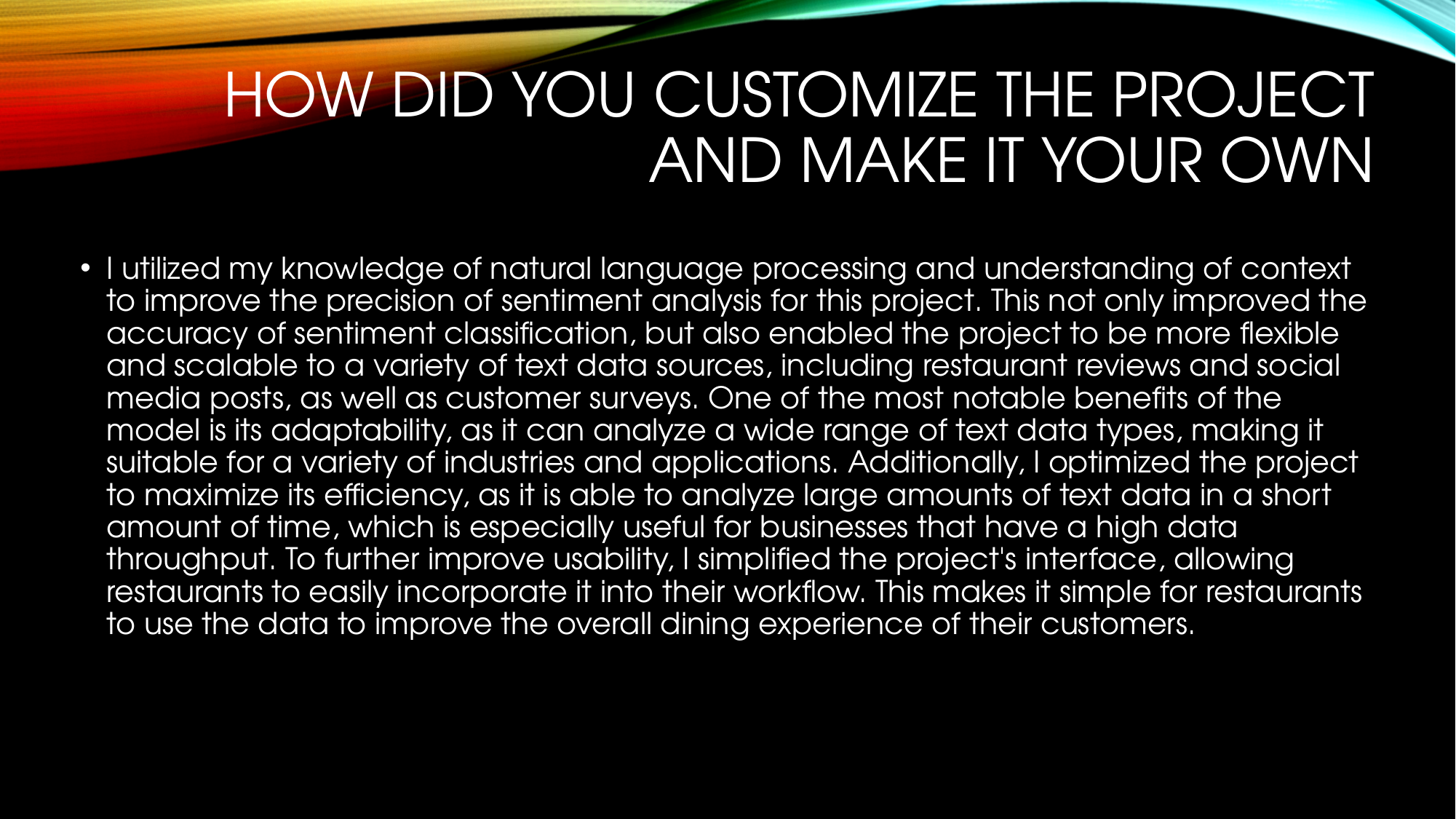

# How did you customize the project and make it your own
I utilized my knowledge of natural language processing and understanding of context to improve the precision of sentiment analysis for this project. This not only improved the accuracy of sentiment classification, but also enabled the project to be more flexible and scalable to a variety of text data sources, including restaurant reviews and social media posts, as well as customer surveys. One of the most notable benefits of the model is its adaptability, as it can analyze a wide range of text data types, making it suitable for a variety of industries and applications. Additionally, I optimized the project to maximize its efficiency, as it is able to analyze large amounts of text data in a short amount of time, which is especially useful for businesses that have a high data throughput. To further improve usability, I simplified the project's interface, allowing restaurants to easily incorporate it into their workflow. This makes it simple for restaurants to use the data to improve the overall dining experience of their customers.